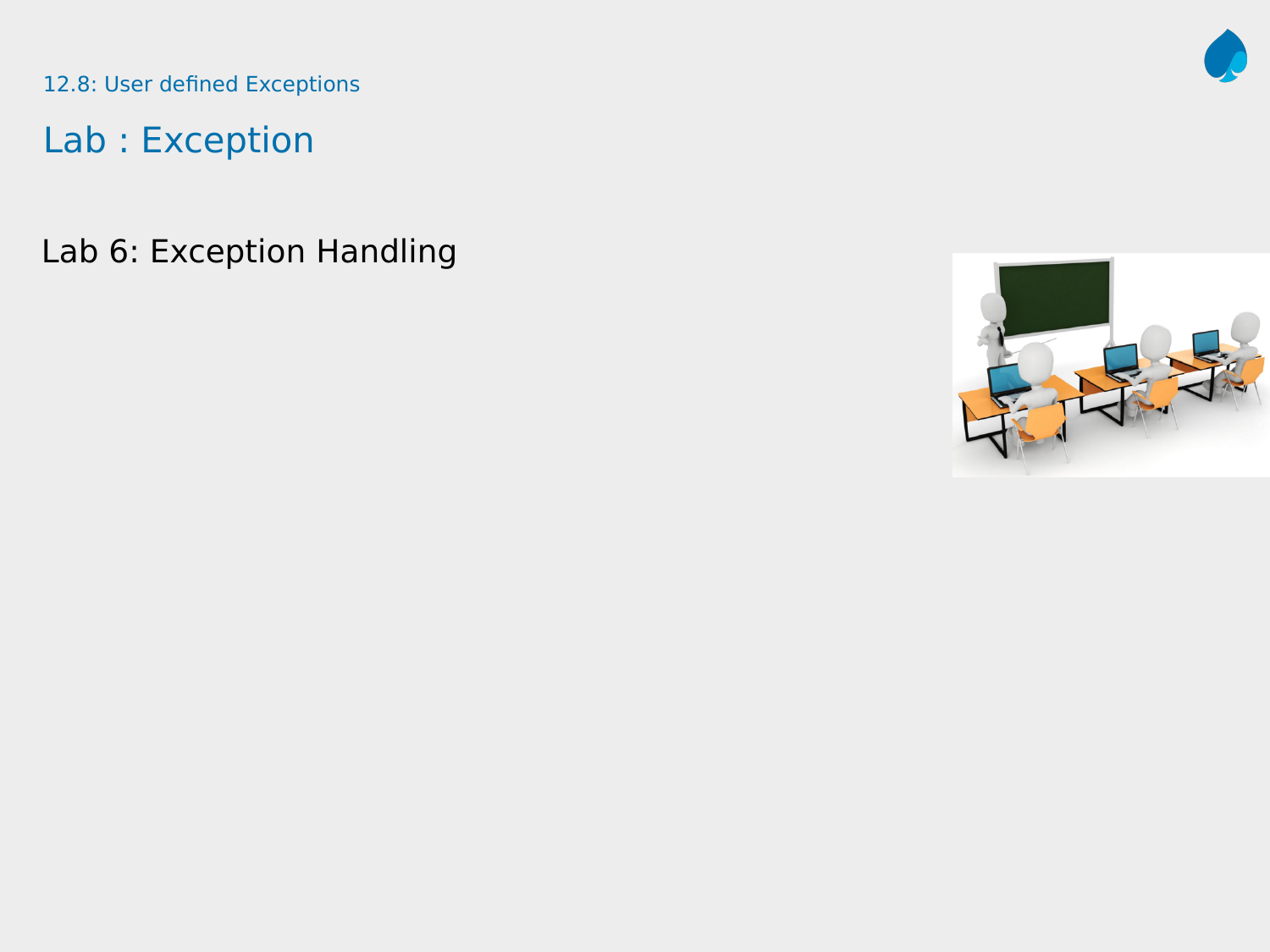

# 12.8: User defined Exceptions Lab : Exception
Lab 6: Exception Handling